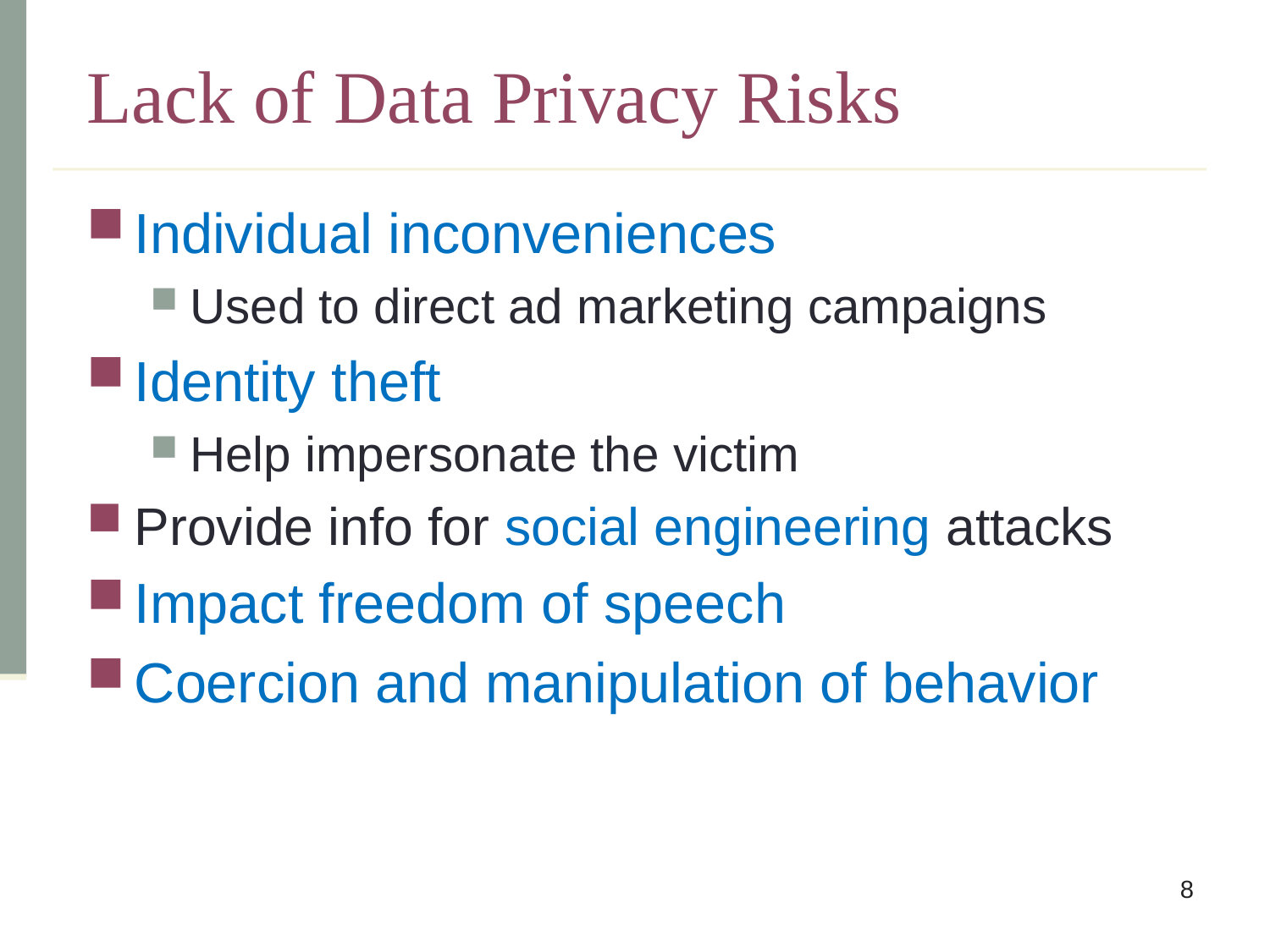

# Lack of Data Privacy Risks
Individual inconveniences
Used to direct ad marketing campaigns
Identity theft
Help impersonate the victim
Provide info for social engineering attacks
Impact freedom of speech
Coercion and manipulation of behavior
8